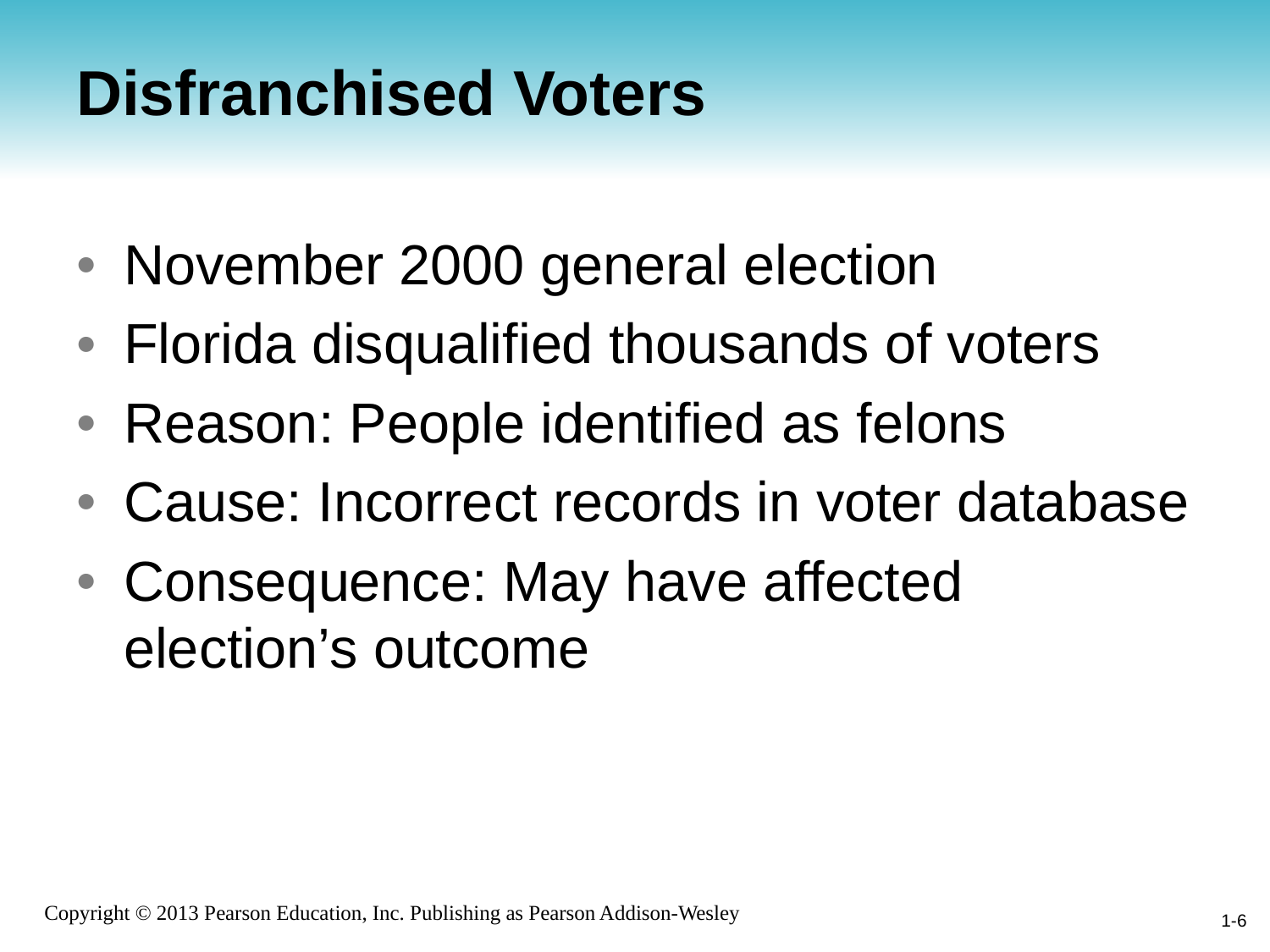

# Disfranchised Voters
November 2000 general election
Florida disqualified thousands of voters
Reason: People identified as felons
Cause: Incorrect records in voter database
Consequence: May have affected election’s outcome
1-6